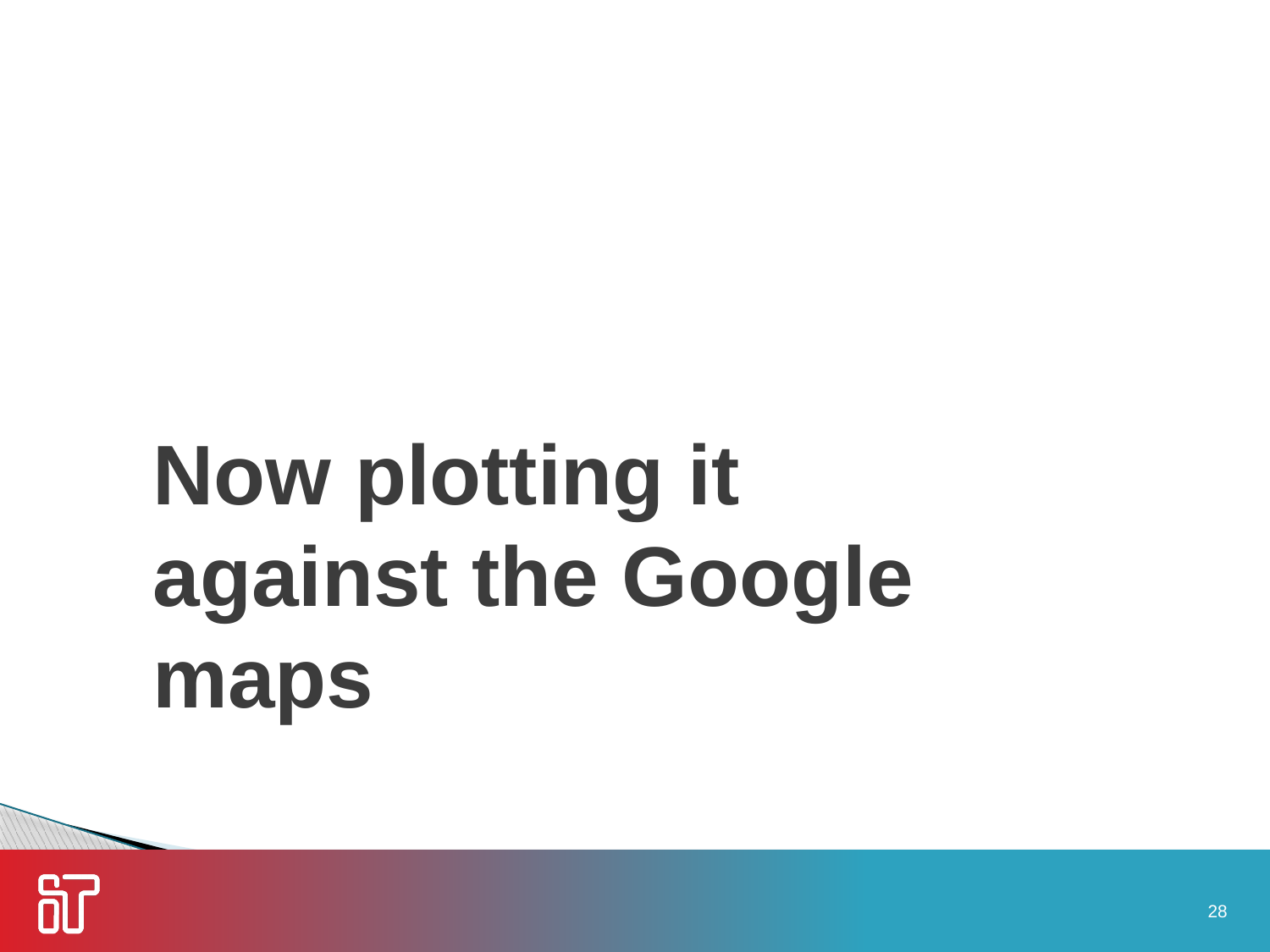

Now plotting it against the Google maps
28